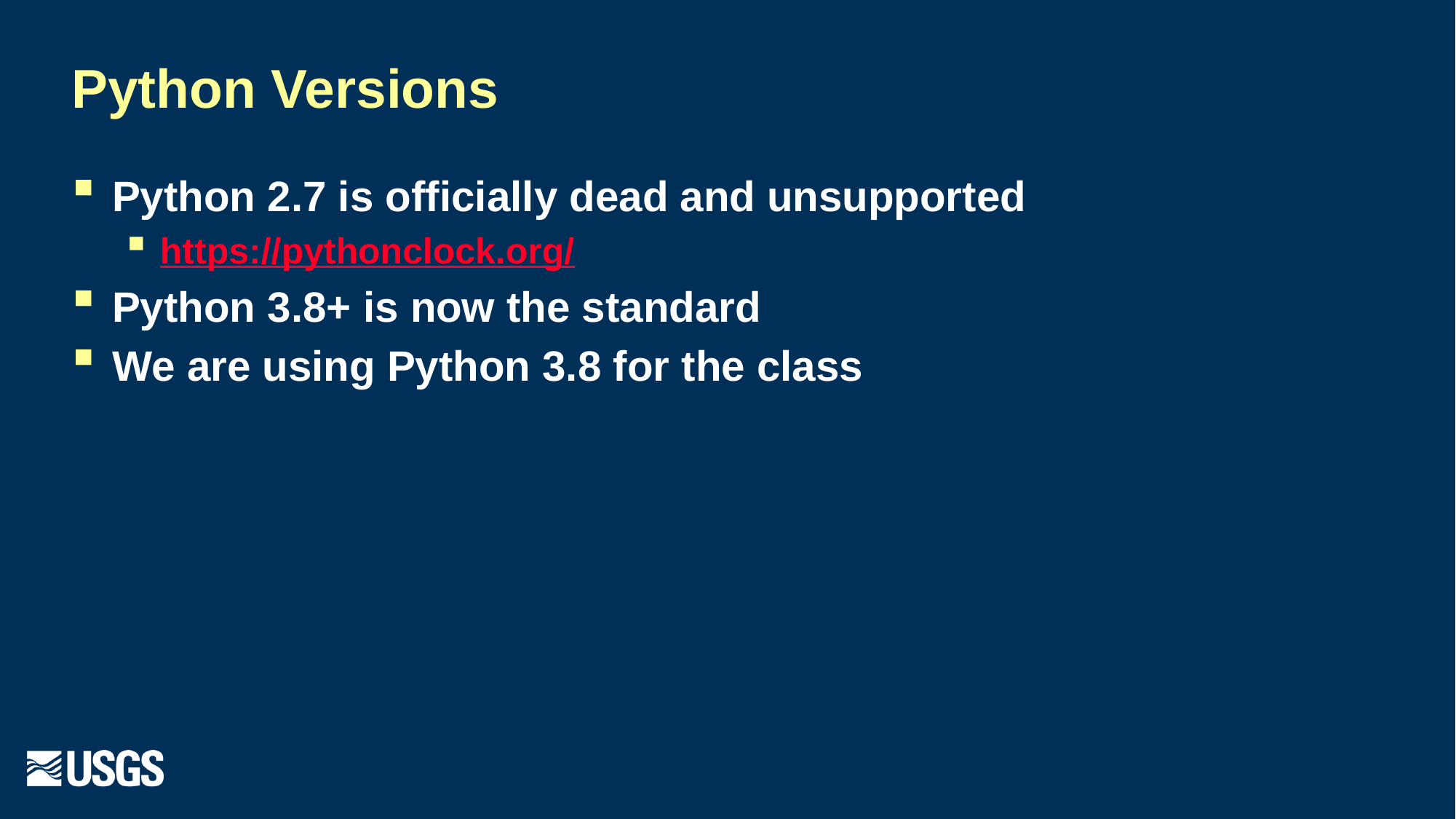

# Python Versions
Python 2.7 is officially dead and unsupported
https://pythonclock.org/
Python 3.8+ is now the standard
We are using Python 3.8 for the class